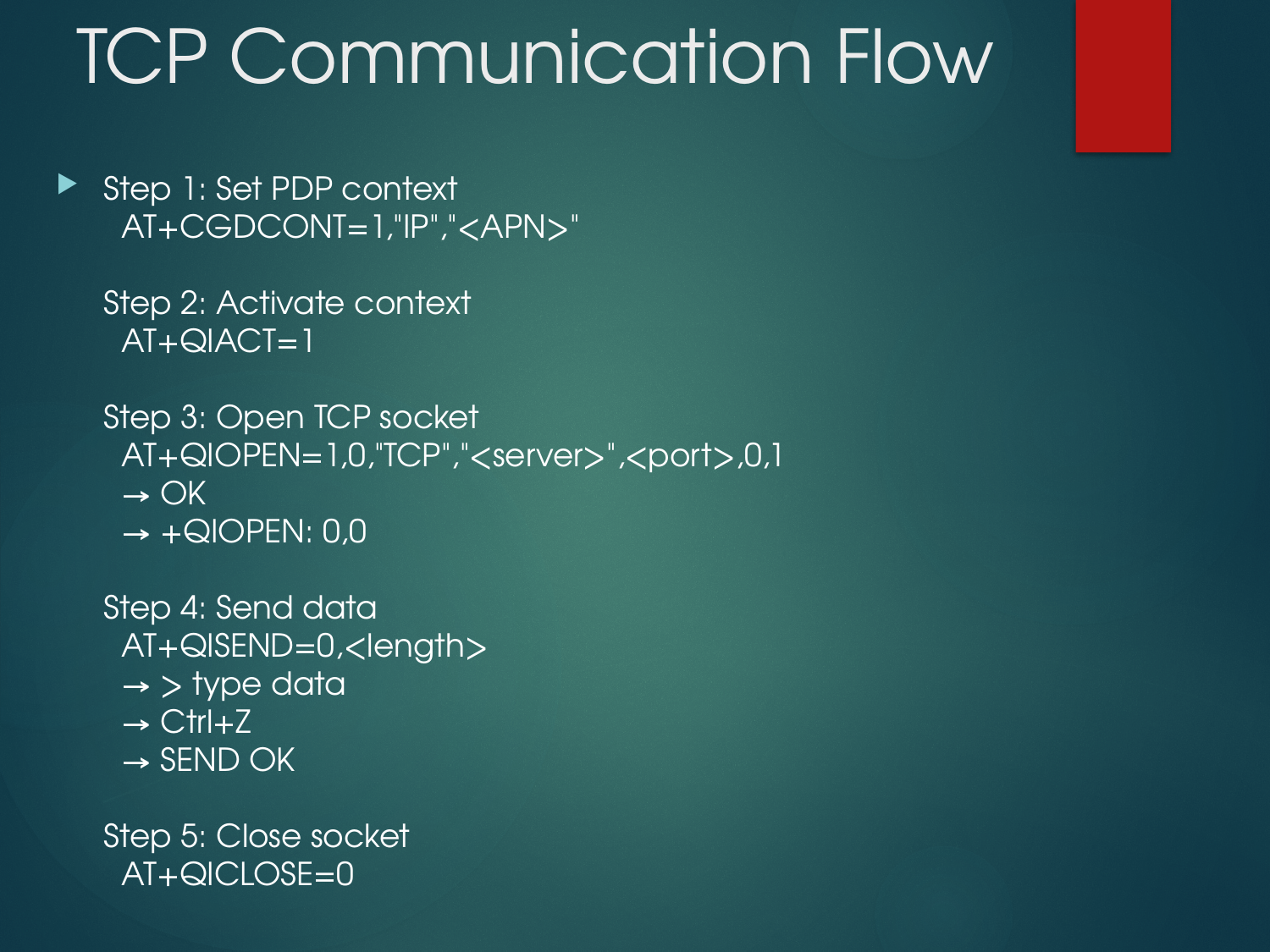

# TCP Communication Flow
Step 1: Set PDP context
  AT+CGDCONT=1,"IP","<APN>"
Step 2: Activate context
  AT+QIACT=1
Step 3: Open TCP socket
  AT+QIOPEN=1,0,"TCP","<server>",<port>,0,1
  → OK
  → +QIOPEN: 0,0
Step 4: Send data
  AT+QISEND=0,<length>
  → > type data
  → Ctrl+Z
  → SEND OK
Step 5: Close socket
  AT+QICLOSE=0